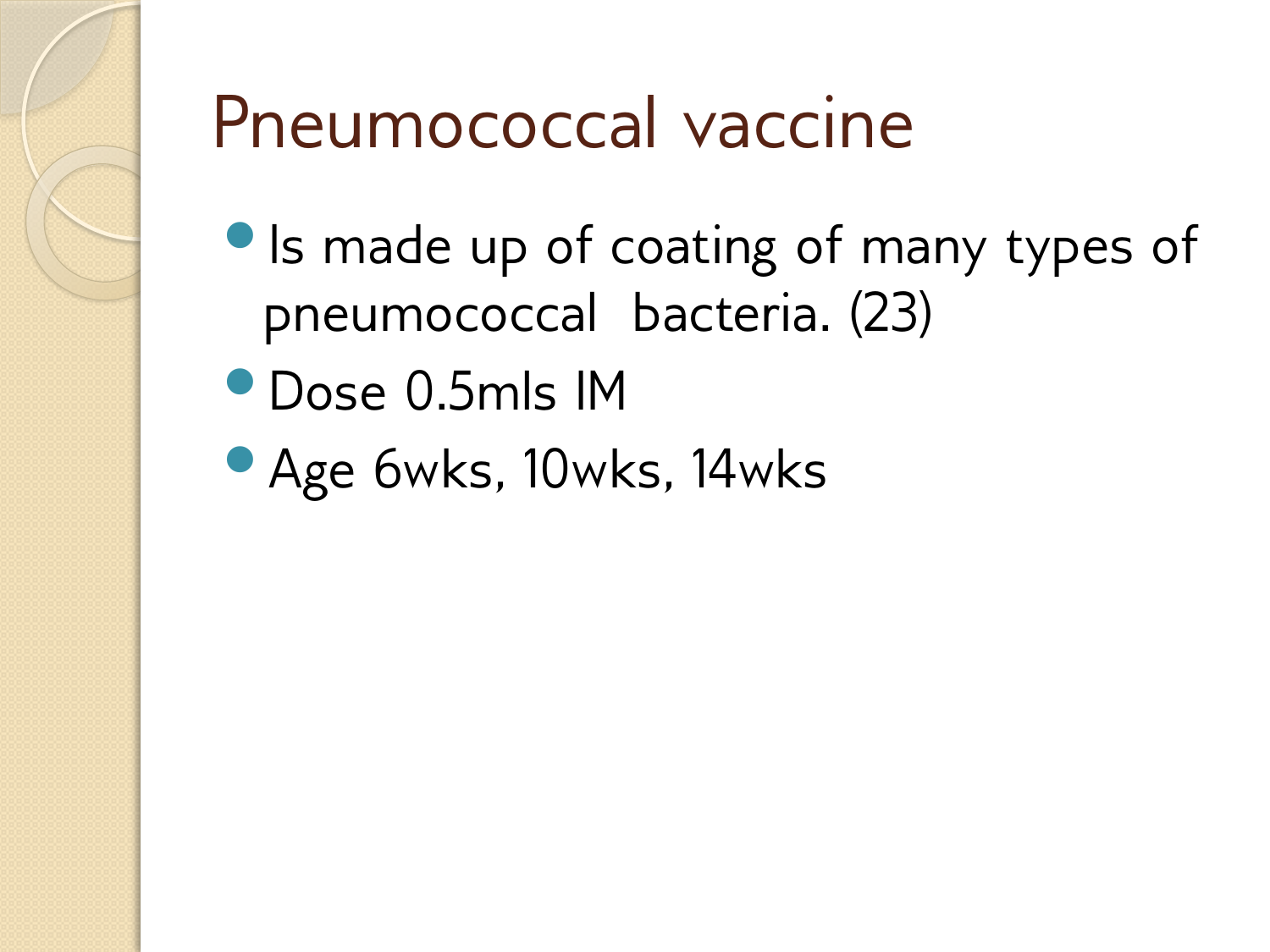

# Pneumococcal vaccine
Is made up of coating of many types of pneumococcal  bacteria. (23)
Dose 0.5mls IM
Age 6wks, 10wks, 14wks